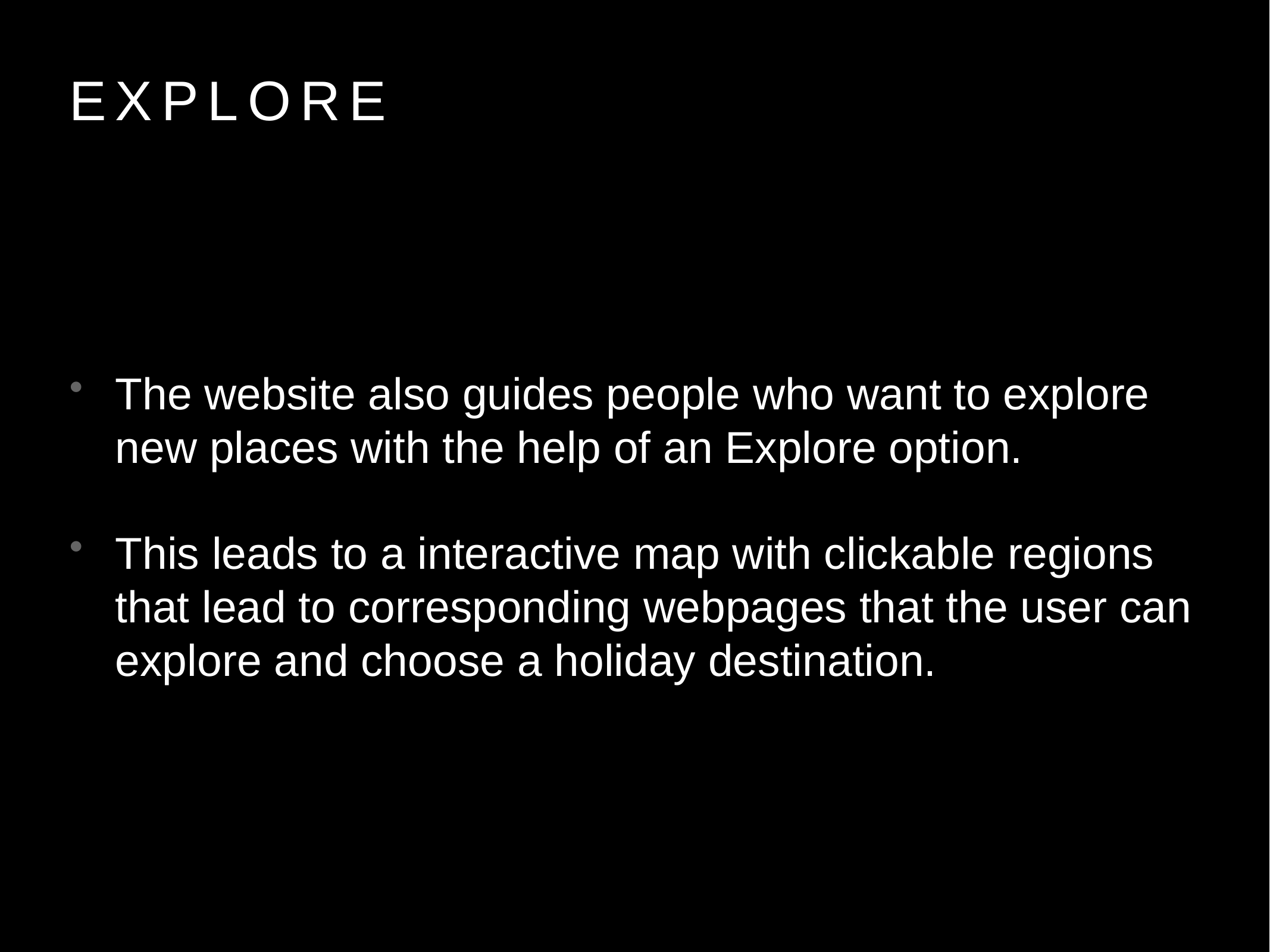

# explore
The website also guides people who want to explore new places with the help of an Explore option.
This leads to a interactive map with clickable regions that lead to corresponding webpages that the user can explore and choose a holiday destination.